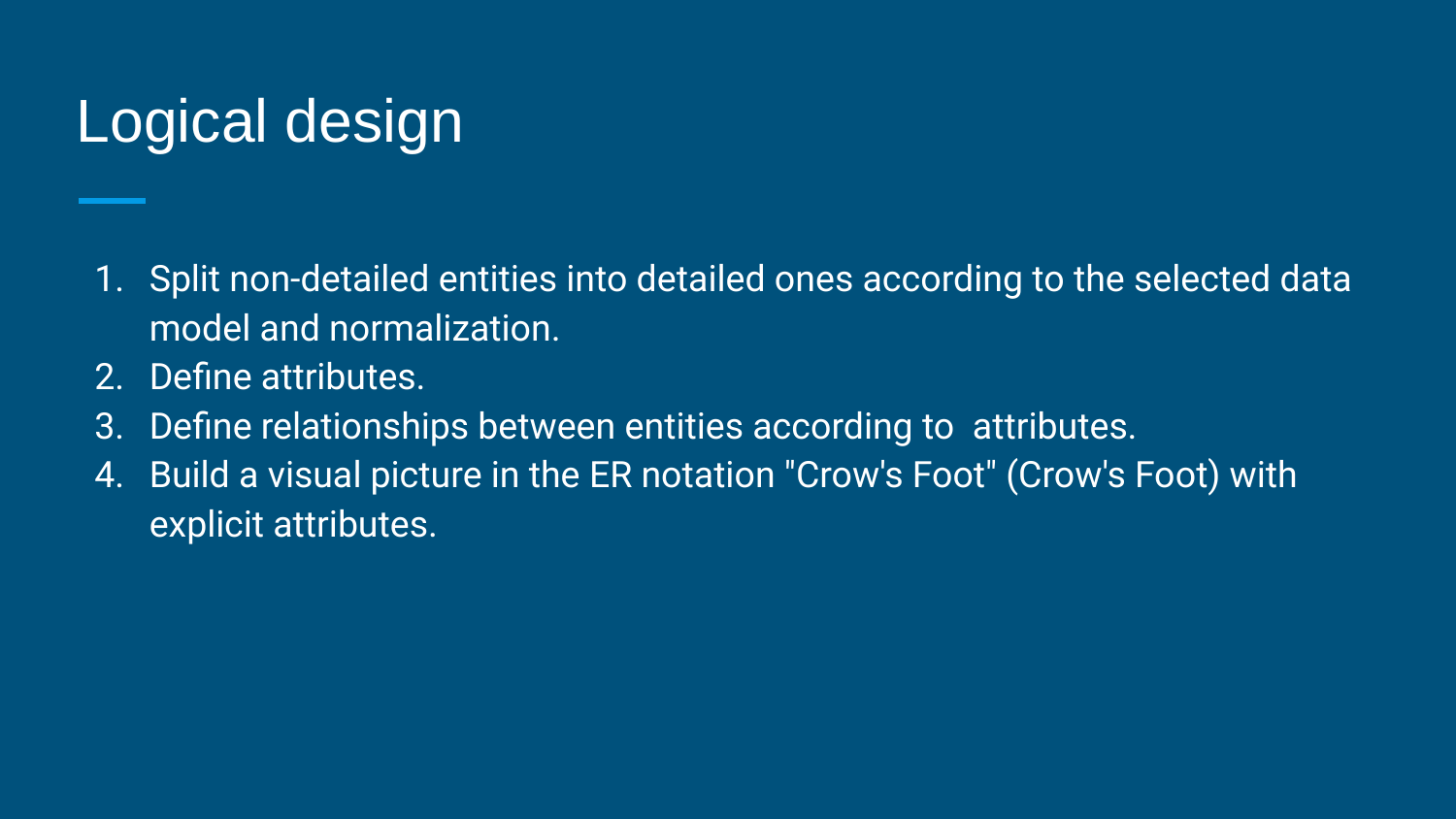

# Logical design
Split non-detailed entities into detailed ones according to the selected data model and normalization.
Define attributes.
Define relationships between entities according to  attributes.
Build a visual picture in the ER notation "Crow's Foot" (Crow's Foot) with explicit attributes.